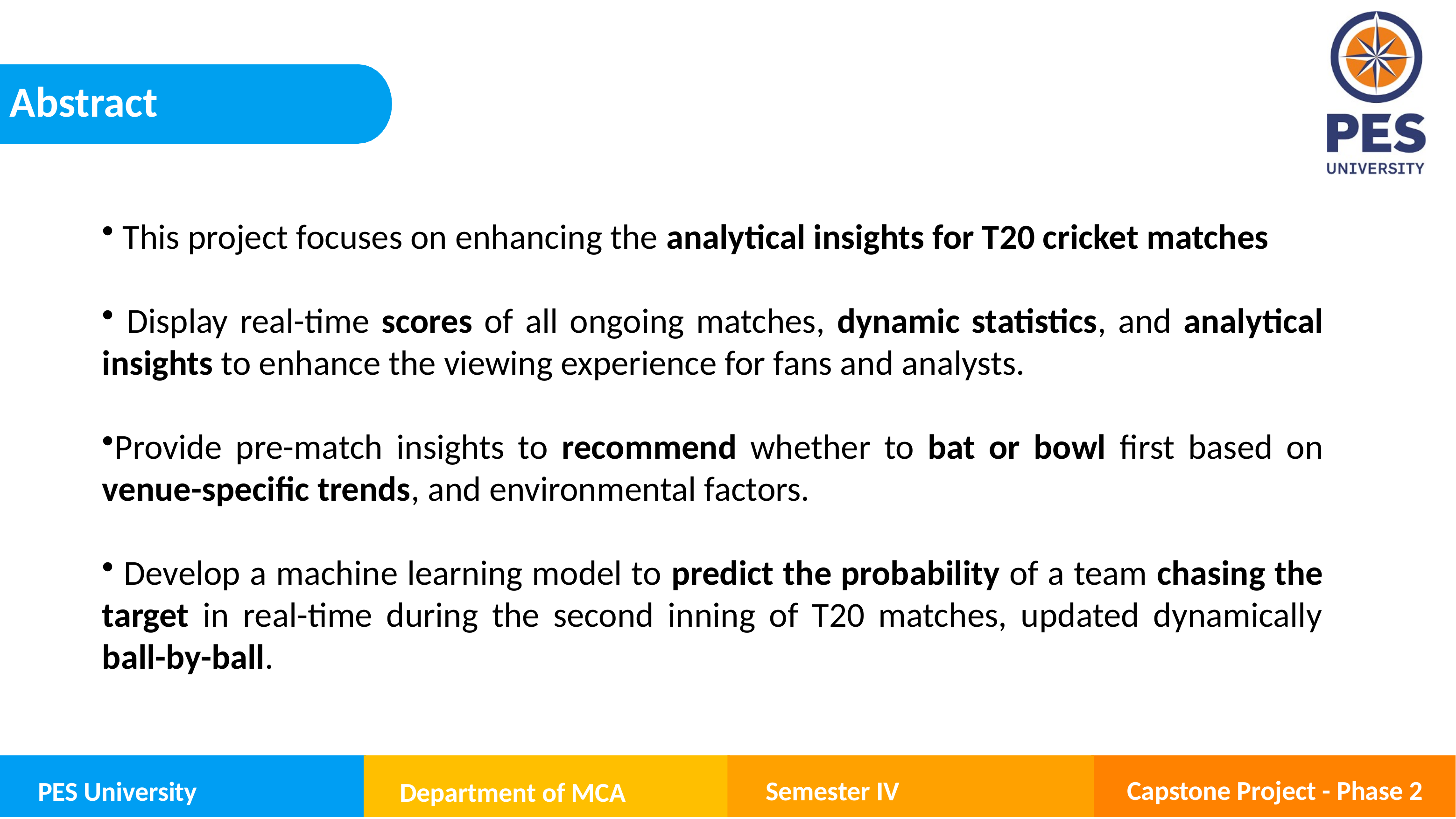

Abstract
 This project focuses on enhancing the analytical insights for T20 cricket matches

 Display real-time scores of all ongoing matches, dynamic statistics, and analytical insights to enhance the viewing experience for fans and analysts.

Provide pre-match insights to recommend whether to bat or bowl first based on venue-specific trends, and environmental factors.

 Develop a machine learning model to predict the probability of a team chasing the target in real-time during the second inning of T20 matches, updated dynamically ball-by-ball.